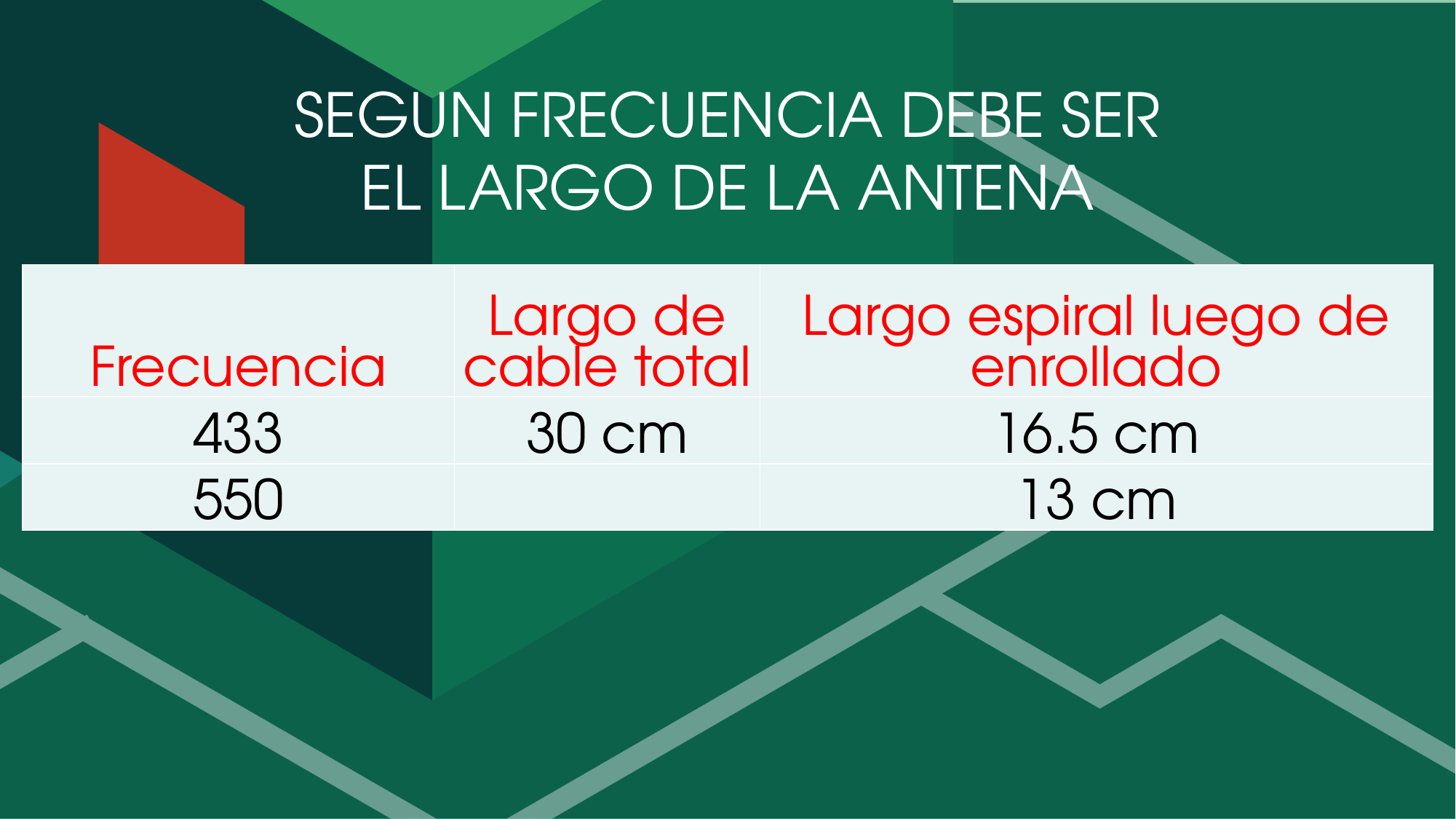

SEGUN FRECUENCIA DEBE SER EL LARGO DE LA ANTENA
| Frecuencia | Largo de cable total | Largo espiral luego de enrollado |
| --- | --- | --- |
| 433 | 30 cm | 16.5 cm |
| 550 |  | 13 cm |